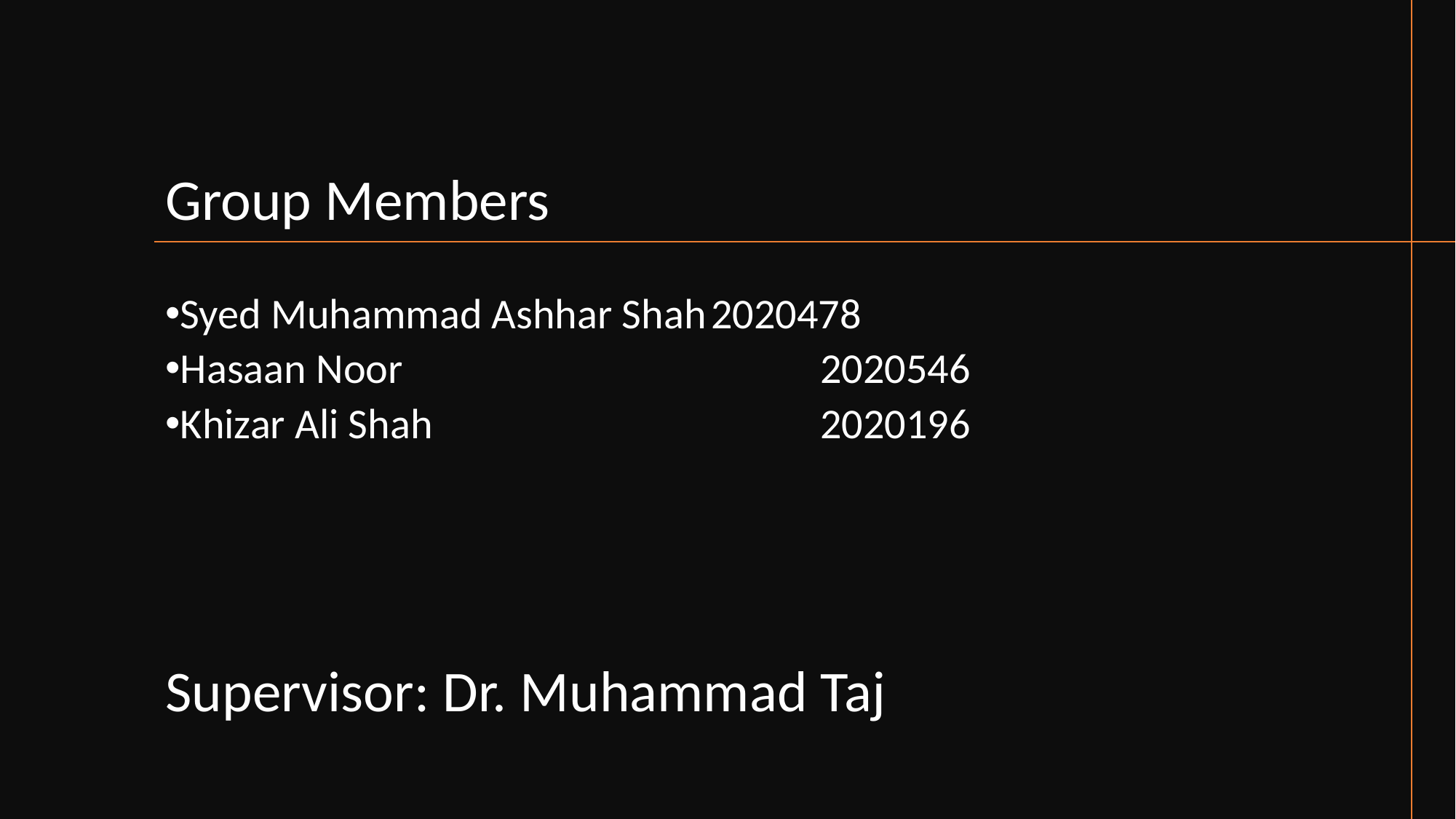

# Group Members
Syed Muhammad Ashhar Shah	2020478
Hasaan Noor 			    	2020546
Khizar Ali Shah 				2020196

Supervisor: Dr. Muhammad Taj